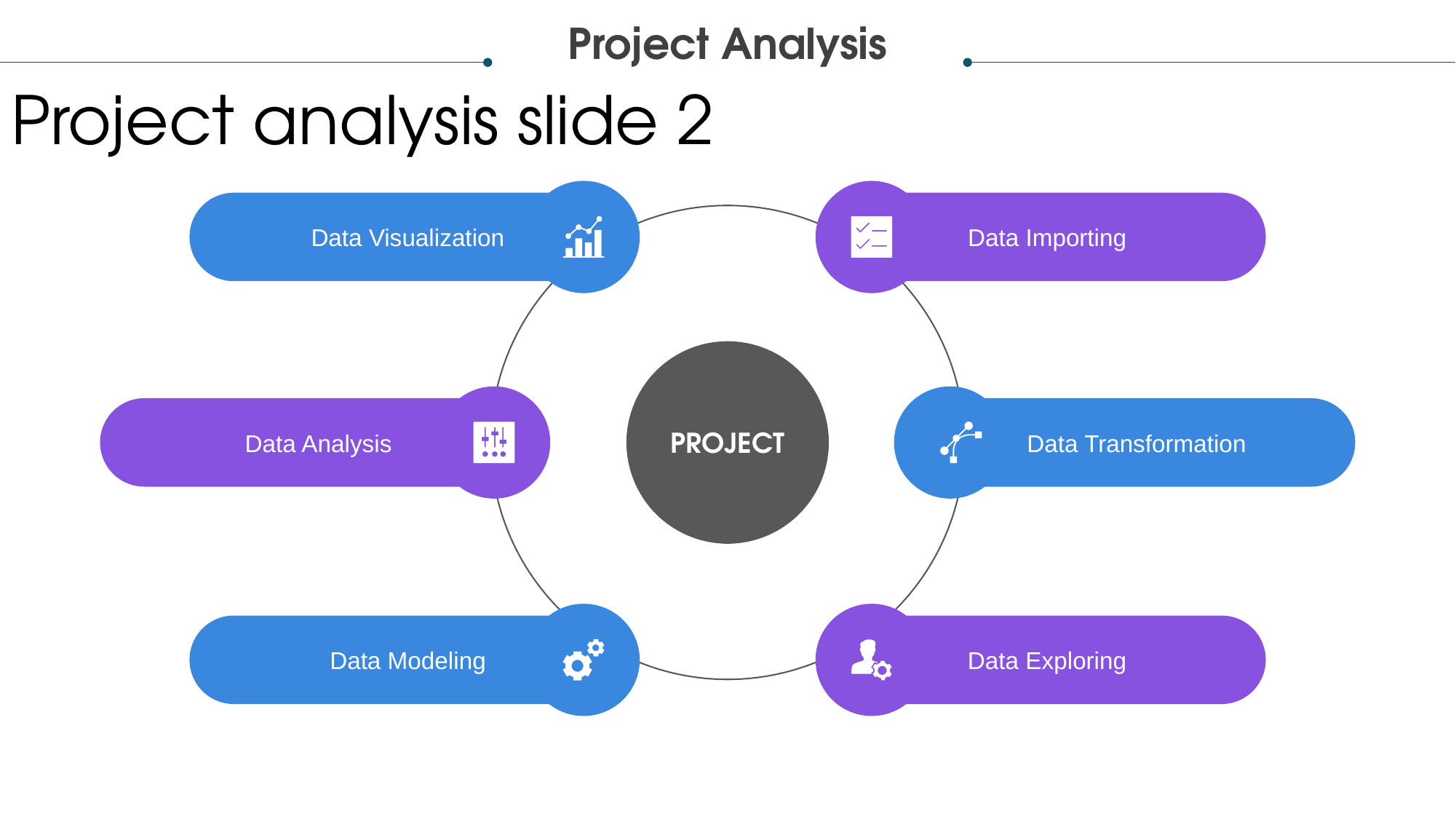

Project Analysis
Project analysis slide 2

Data Visualization
Data Importing

PROJECT

Data Analysis
Data Transformation

Data Modeling
Data Exploring